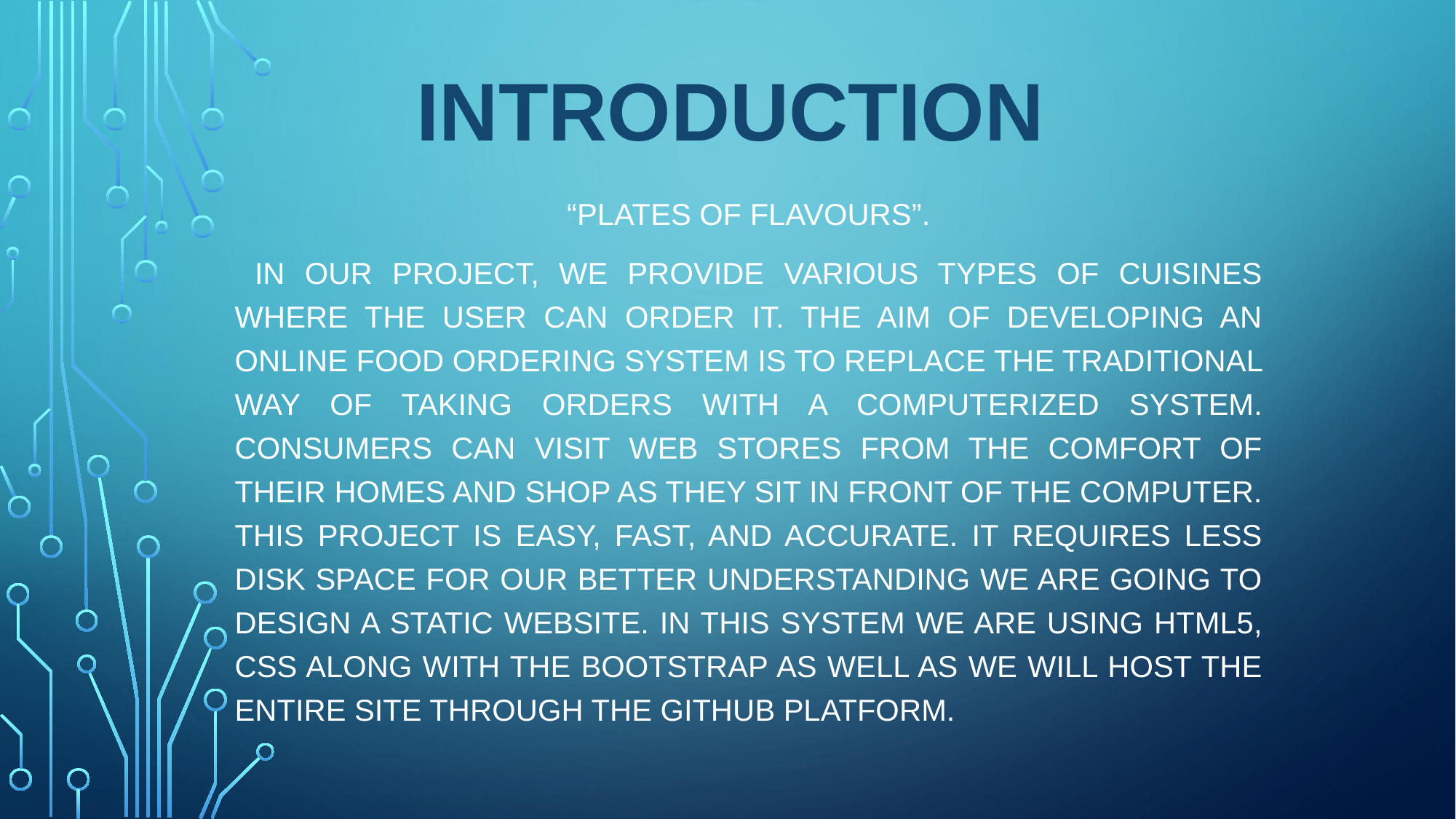

# INTRODUCTION
“Plates of Flavours”.
 In our Project, we provide various types of cuisines where the user can order it. The aim of developing an Online Food Ordering system is to replace the traditional way of taking orders with a computerized system. Consumers can visit web stores from the comfort of their homes and shop as they sit in front of the computer. This project is easy, fast, and accurate. It requires less disk space For our better understanding we are going to design a static website. In this system we are using HTML5, CSS along with the Bootstrap as well as we will host the entire site through the GitHub platform.